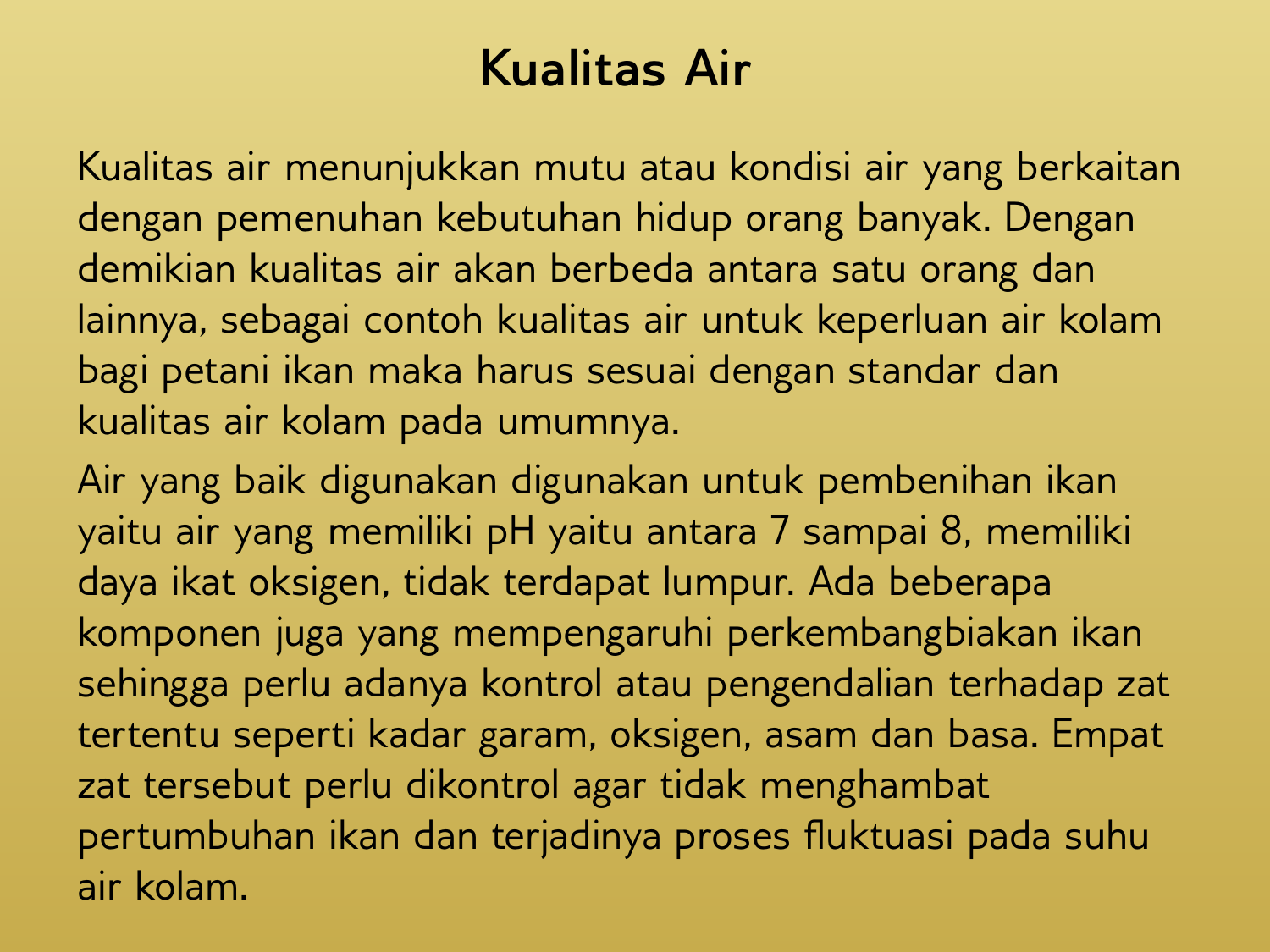

# Kualitas Air
Kualitas air menunjukkan mutu atau kondisi air yang berkaitan dengan pemenuhan kebutuhan hidup orang banyak. Dengan demikian kualitas air akan berbeda antara satu orang dan lainnya, sebagai contoh kualitas air untuk keperluan air kolam bagi petani ikan maka harus sesuai dengan standar dan kualitas air kolam pada umumnya.
Air yang baik digunakan digunakan untuk pembenihan ikan yaitu air yang memiliki pH yaitu antara 7 sampai 8, memiliki daya ikat oksigen, tidak terdapat lumpur. Ada beberapa komponen juga yang mempengaruhi perkembangbiakan ikan sehingga perlu adanya kontrol atau pengendalian terhadap zat tertentu seperti kadar garam, oksigen, asam dan basa. Empat zat tersebut perlu dikontrol agar tidak menghambat pertumbuhan ikan dan terjadinya proses fluktuasi pada suhu air kolam.